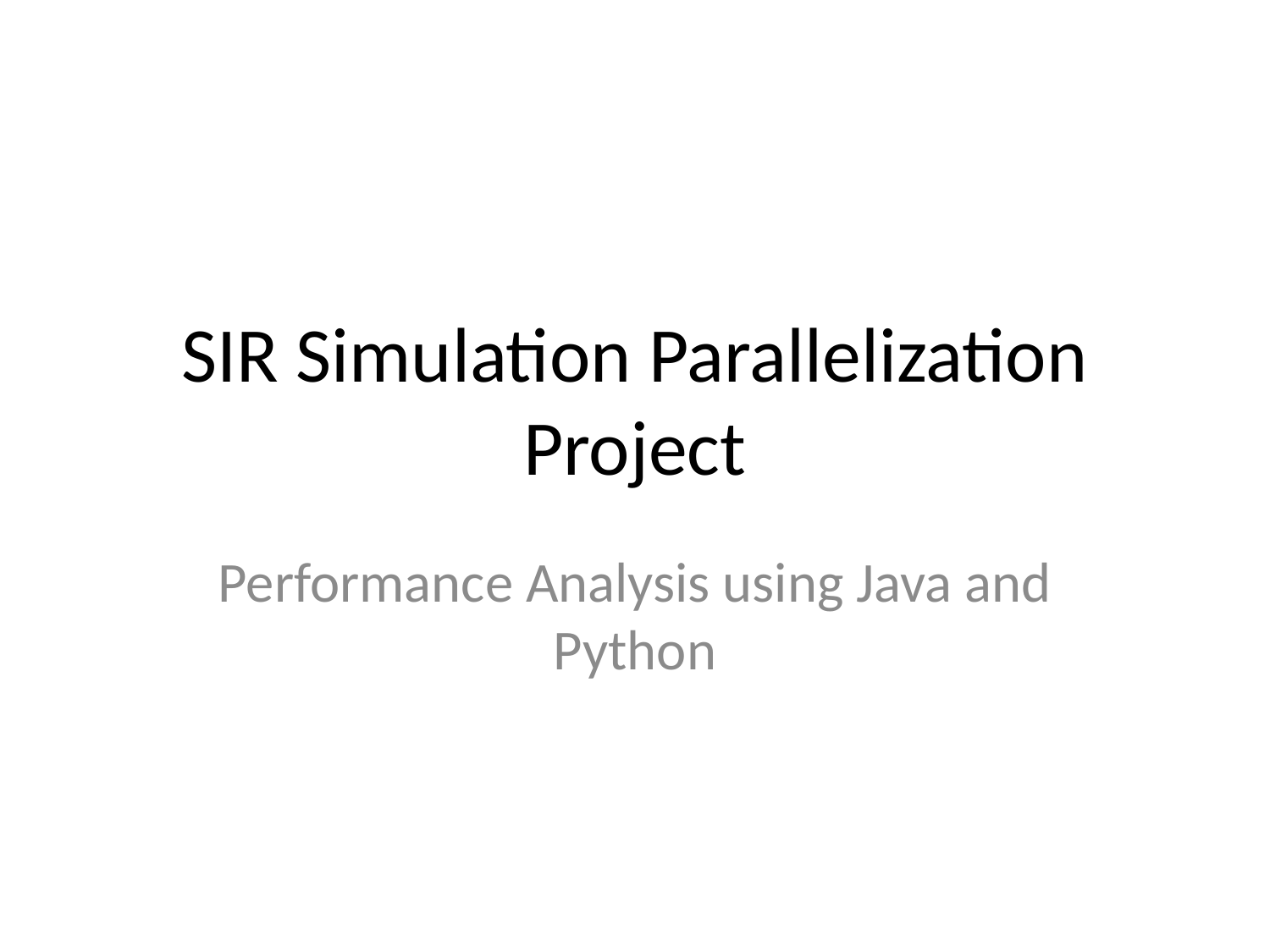

# SIR Simulation Parallelization Project
Performance Analysis using Java and Python